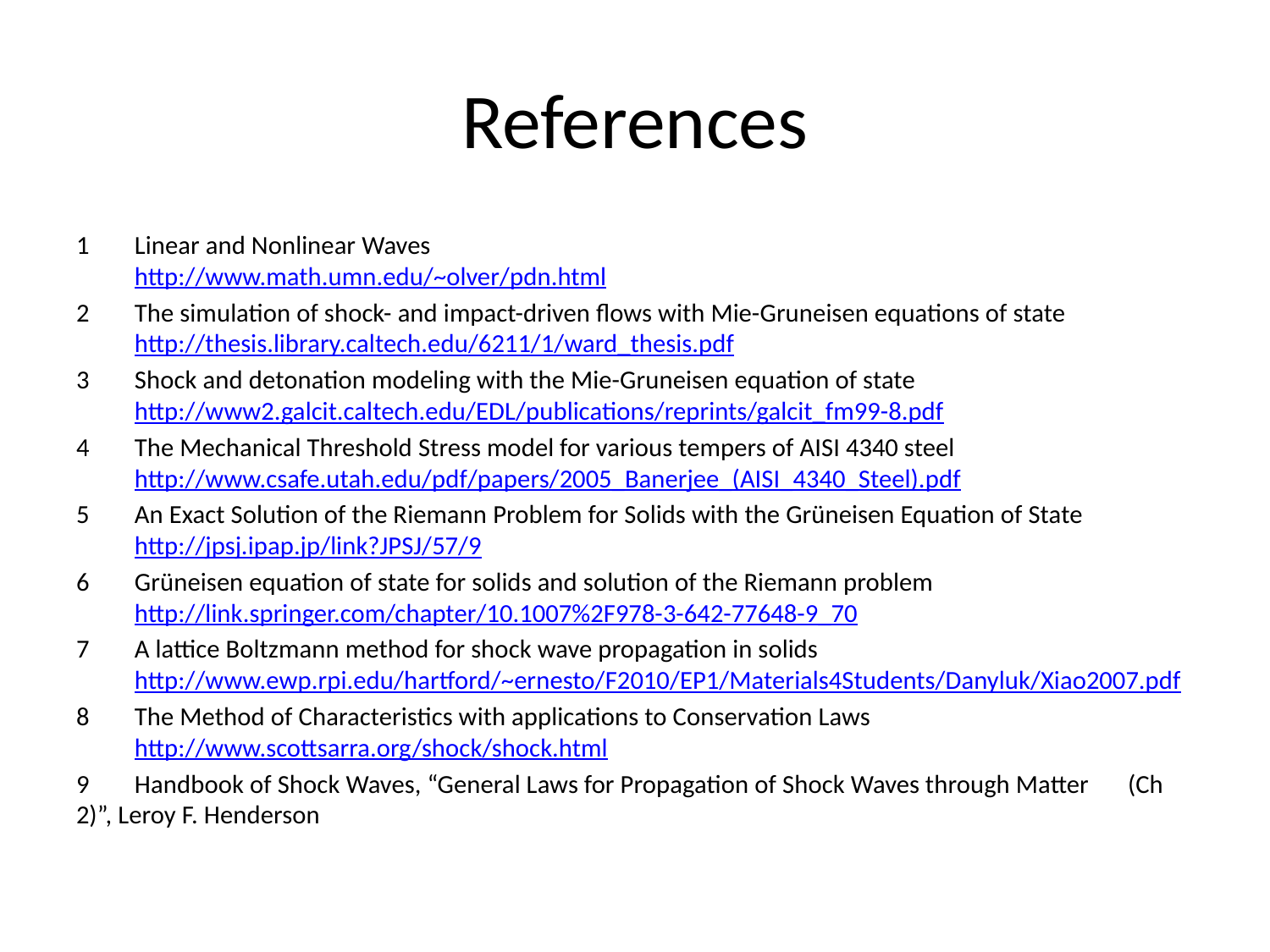

# References
1	Linear and Nonlinear Waves
	http://www.math.umn.edu/~olver/pdn.html
2	The simulation of shock- and impact-driven flows with Mie-Gruneisen equations of state
	http://thesis.library.caltech.edu/6211/1/ward_thesis.pdf
3	Shock and detonation modeling with the Mie-Gruneisen equation of state
	http://www2.galcit.caltech.edu/EDL/publications/reprints/galcit_fm99-8.pdf
4	The Mechanical Threshold Stress model for various tempers of AISI 4340 steel
	http://www.csafe.utah.edu/pdf/papers/2005_Banerjee_(AISI_4340_Steel).pdf
5	An Exact Solution of the Riemann Problem for Solids with the Grüneisen Equation of State
	http://jpsj.ipap.jp/link?JPSJ/57/9
6	Grüneisen equation of state for solids and solution of the Riemann problem
	http://link.springer.com/chapter/10.1007%2F978-3-642-77648-9_70
7	A lattice Boltzmann method for shock wave propagation in solids
	http://www.ewp.rpi.edu/hartford/~ernesto/F2010/EP1/Materials4Students/Danyluk/Xiao2007.pdf
8	The Method of Characteristics with applications to Conservation Laws
	http://www.scottsarra.org/shock/shock.html
9	Handbook of Shock Waves, “General Laws for Propagation of Shock Waves through Matter 	(Ch 2)”, Leroy F. Henderson